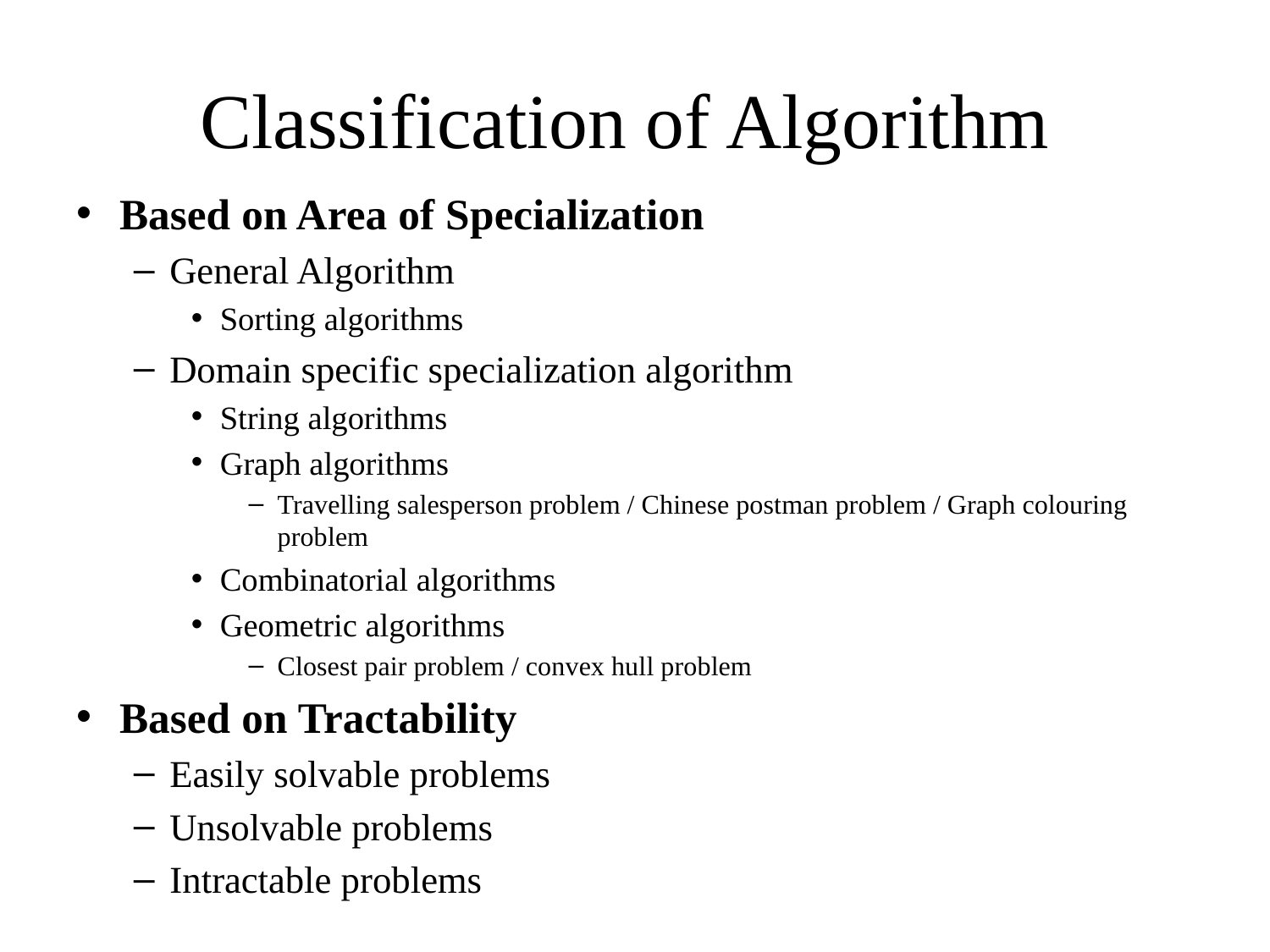

# Classification of Algorithm
Based on Area of Specialization
General Algorithm
Sorting algorithms
Domain specific specialization algorithm
String algorithms
Graph algorithms
Travelling salesperson problem / Chinese postman problem / Graph colouring problem
Combinatorial algorithms
Geometric algorithms
Closest pair problem / convex hull problem
Based on Tractability
Easily solvable problems
Unsolvable problems
Intractable problems